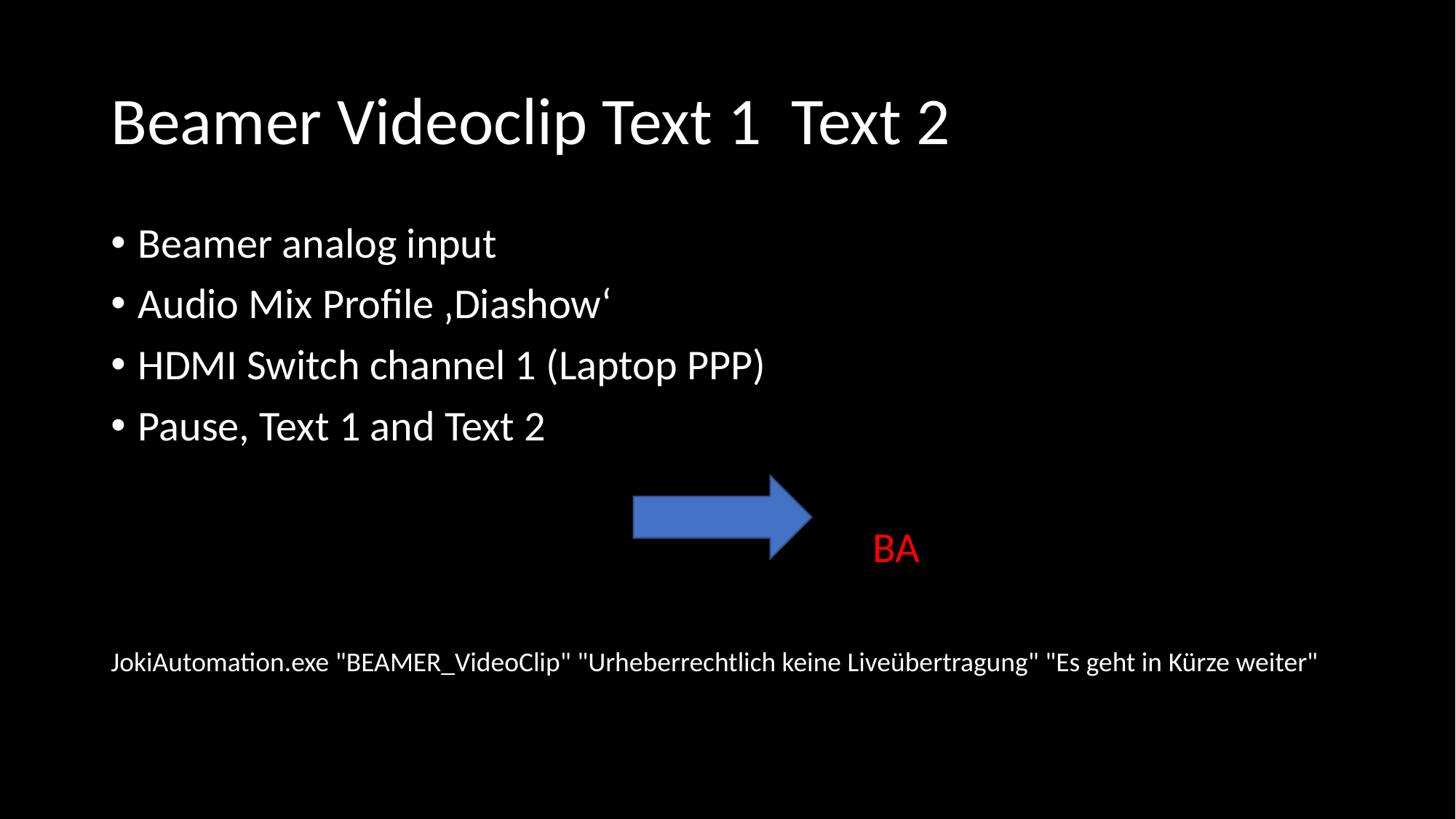

# Beamer Videoclip Text 1  Text 2
Beamer analog input
Audio Mix Profile ‚Diashow‘
HDMI Switch channel 1 (Laptop PPP)
Pause, Text 1 and Text 2

                                                                               BA

JokiAutomation.exe "BEAMER_VideoClip" "Urheberrechtlich keine Liveübertragung" "Es geht in Kürze weiter"